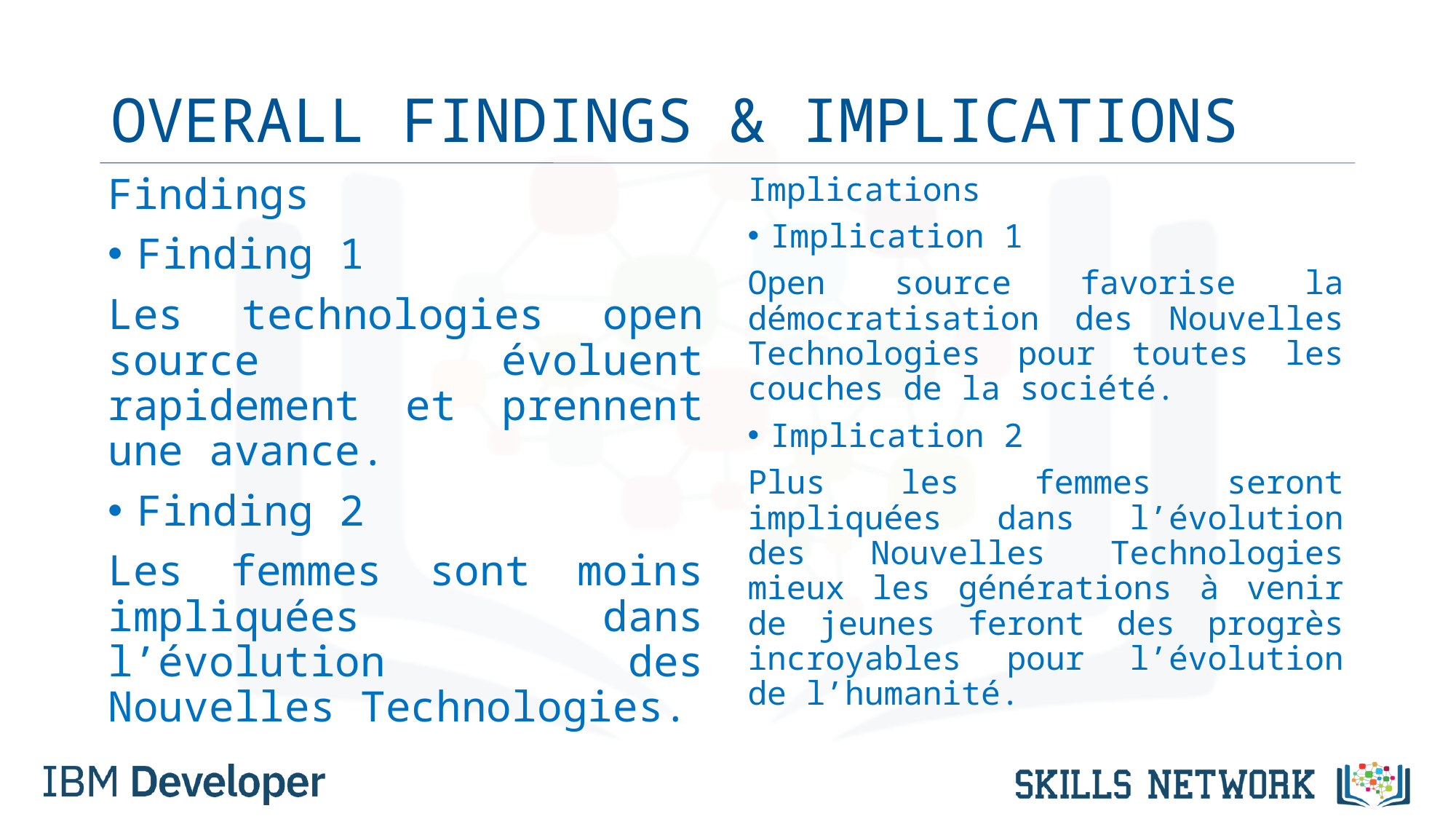

# OVERALL FINDINGS & IMPLICATIONS
Findings
Finding 1
Les technologies open source évoluent rapidement et prennent une avance.
Finding 2
Les femmes sont moins impliquées dans l’évolution des Nouvelles Technologies.
Implications
Implication 1
Open source favorise la démocratisation des Nouvelles Technologies pour toutes les couches de la société.
Implication 2
Plus les femmes seront impliquées dans l’évolution des Nouvelles Technologies mieux les générations à venir de jeunes feront des progrès incroyables pour l’évolution de l’humanité.